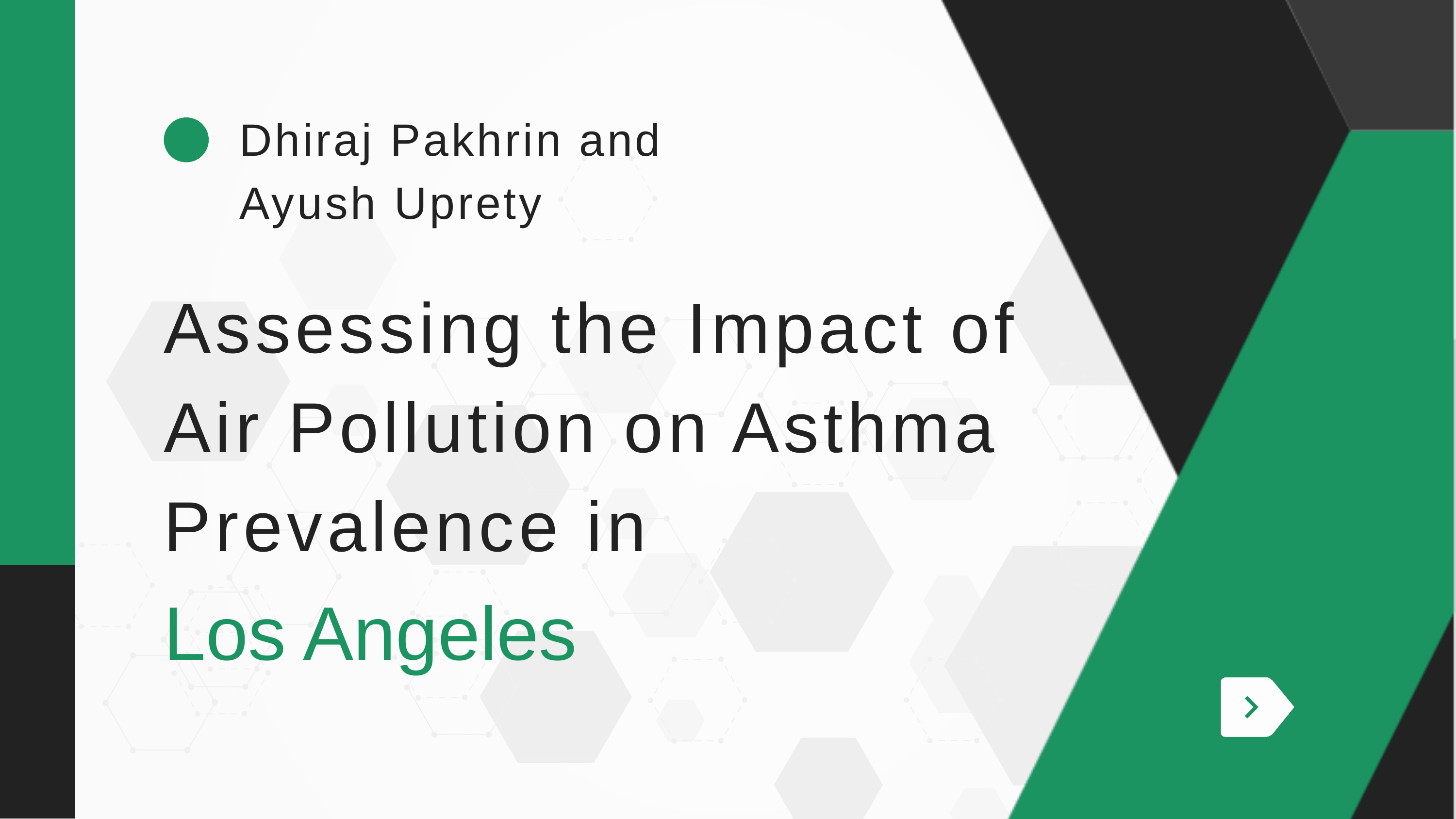

Dhiraj Pakhrin and Ayush Uprety

Assessing the Impact of Air Pollution on Asthma Prevalence in

Los Angeles